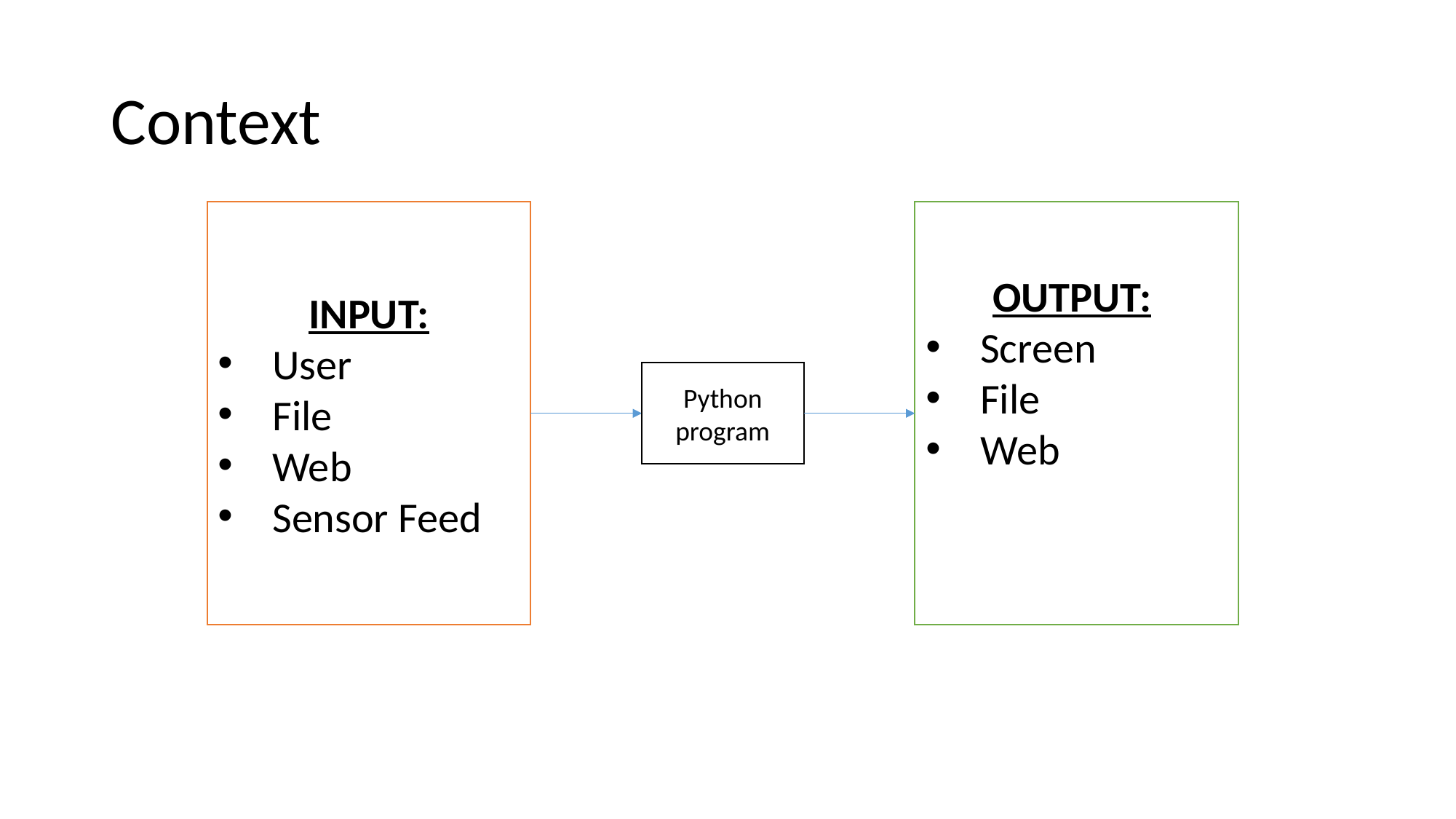

# Context
INPUT:
User
File
Web
Sensor Feed
OUTPUT:
Screen
File
Web

Python program